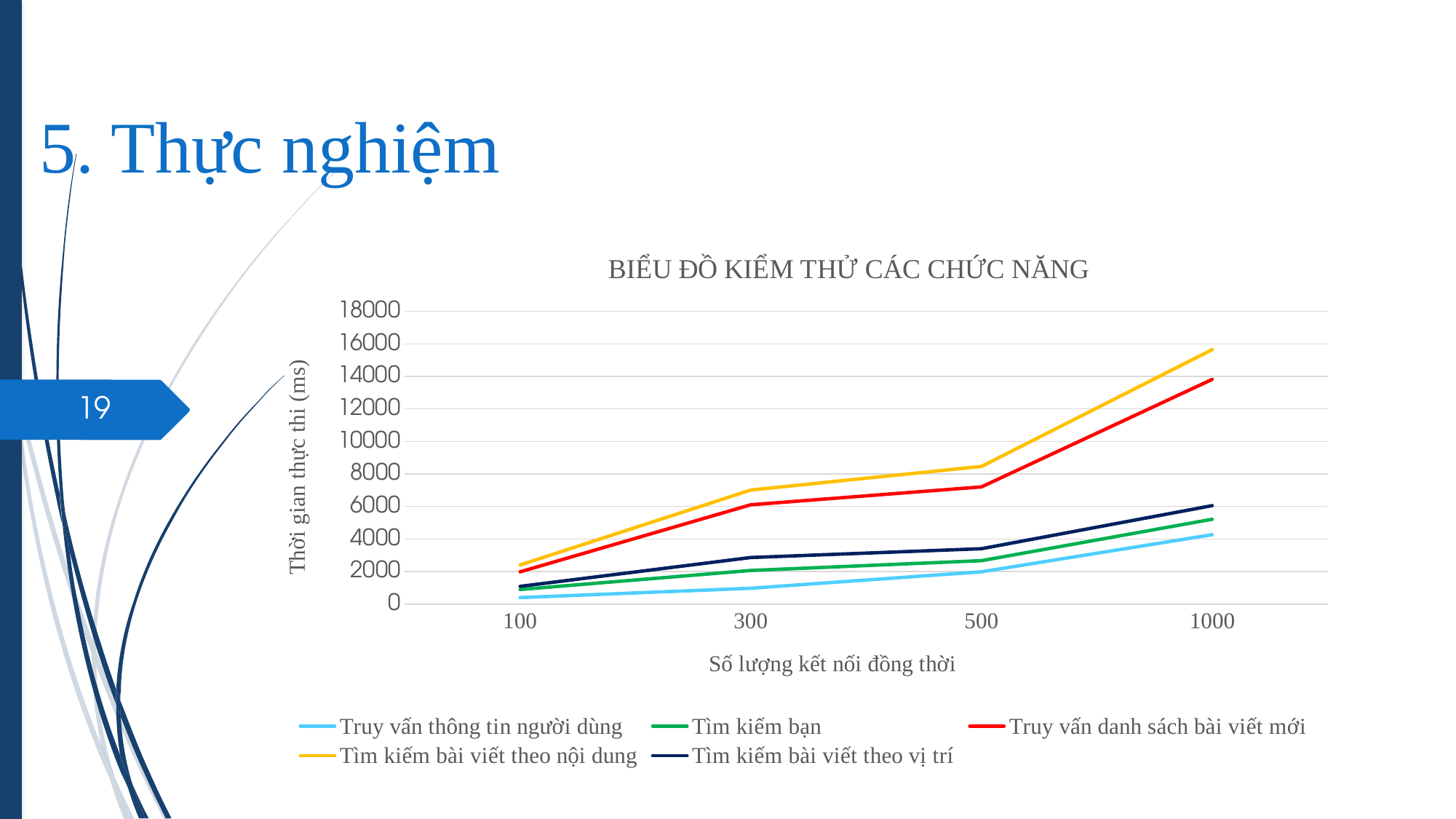

# 5. Thực nghiệm

### Chart: BIỂU ĐỒ KIỂM THỬ CÁC CHỨC NĂNG

| Category | Truy vấn thông tin người dùng | Tìm kiếm bạn | Truy vấn danh sách bài viết mới | Tìm kiếm bài viết theo nội dung | Tìm kiếm bài viết theo vị trí |
|---|---|---|---|---|---|
| 100 | 400.0 | 896.0 | 1984.0 | 2406.0 | 1091.0 |
| 300 | 974.0 | 2067.0 | 6106.0 | 7015.0 | 2864.0 |
| 500 | 1987.0 | 2671.0 | 7207.0 | 8465.0 | 3406.0 |
| 1000 | 4266.0 | 5216.0 | 13814.0 | 15646.0 | 6054.0 |
19